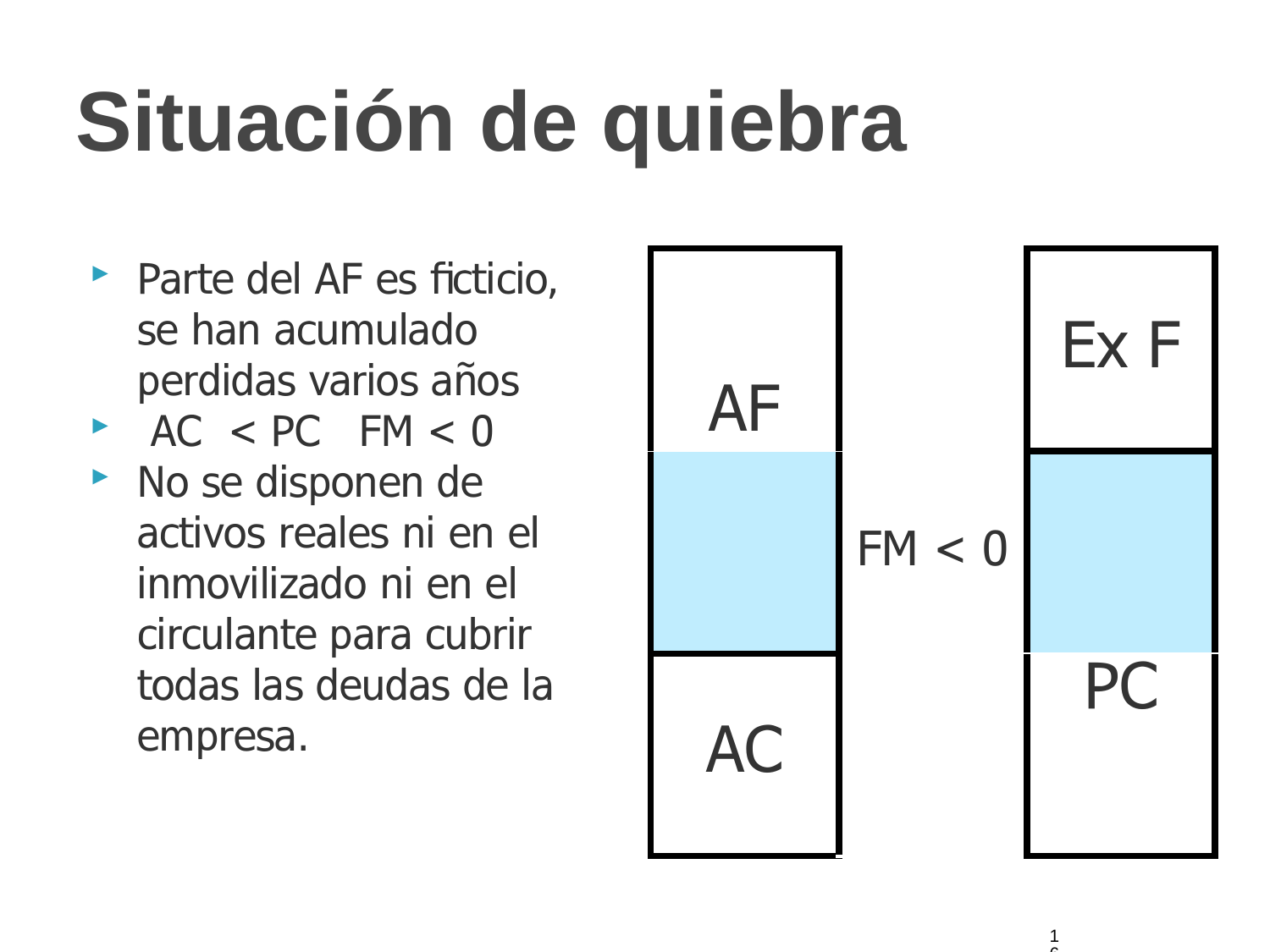

# Situación de quiebra
Parte del AF es ficticio, se han acumulado perdidas varios años
 AC  < PC   FM < 0
No se disponen de activos reales ni en el inmovilizado ni en el circulante para cubrir todas las deudas de la empresa.
| AF | FM < 0 | Ex F |
| --- | --- | --- |
|  |  |  |
| AC |  | PC |
16